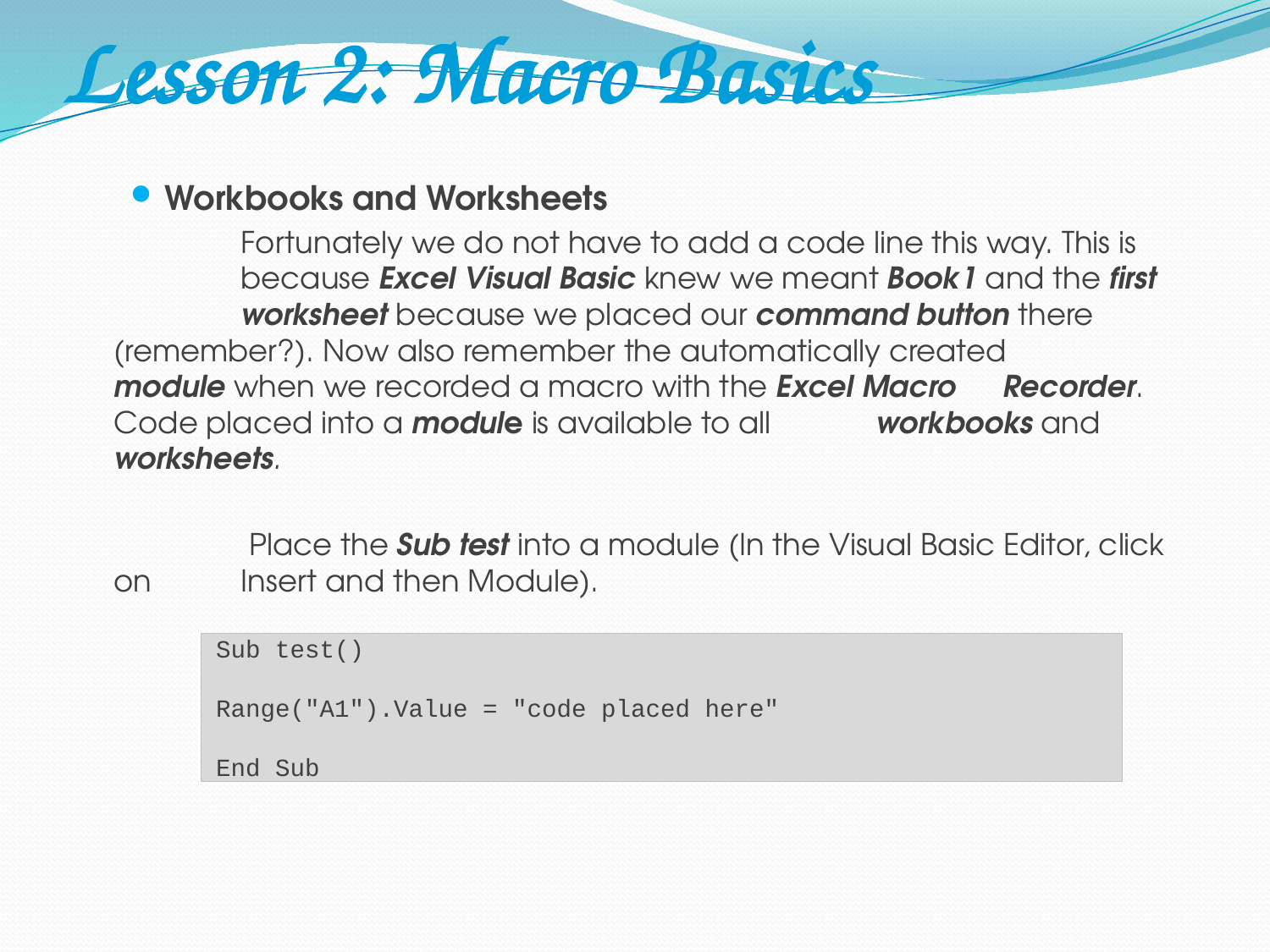

# Lesson 2: Macro Basics
Workbooks and Worksheets
		Fortunately we do not have to add a code line this way. This is 	because Excel Visual Basic knew we meant Book1 and the first 	worksheet because we placed our command button there 	(remember?). Now also remember the automatically created 	module when we recorded a macro with the Excel Macro 	Recorder. Code placed into a module is available to all 	workbooks and worksheets.

		 Place the Sub test into a module (In the Visual Basic Editor, click on 	Insert and then Module).

 Sub test()
 Range("A1").Value = "code placed here"
 End Sub